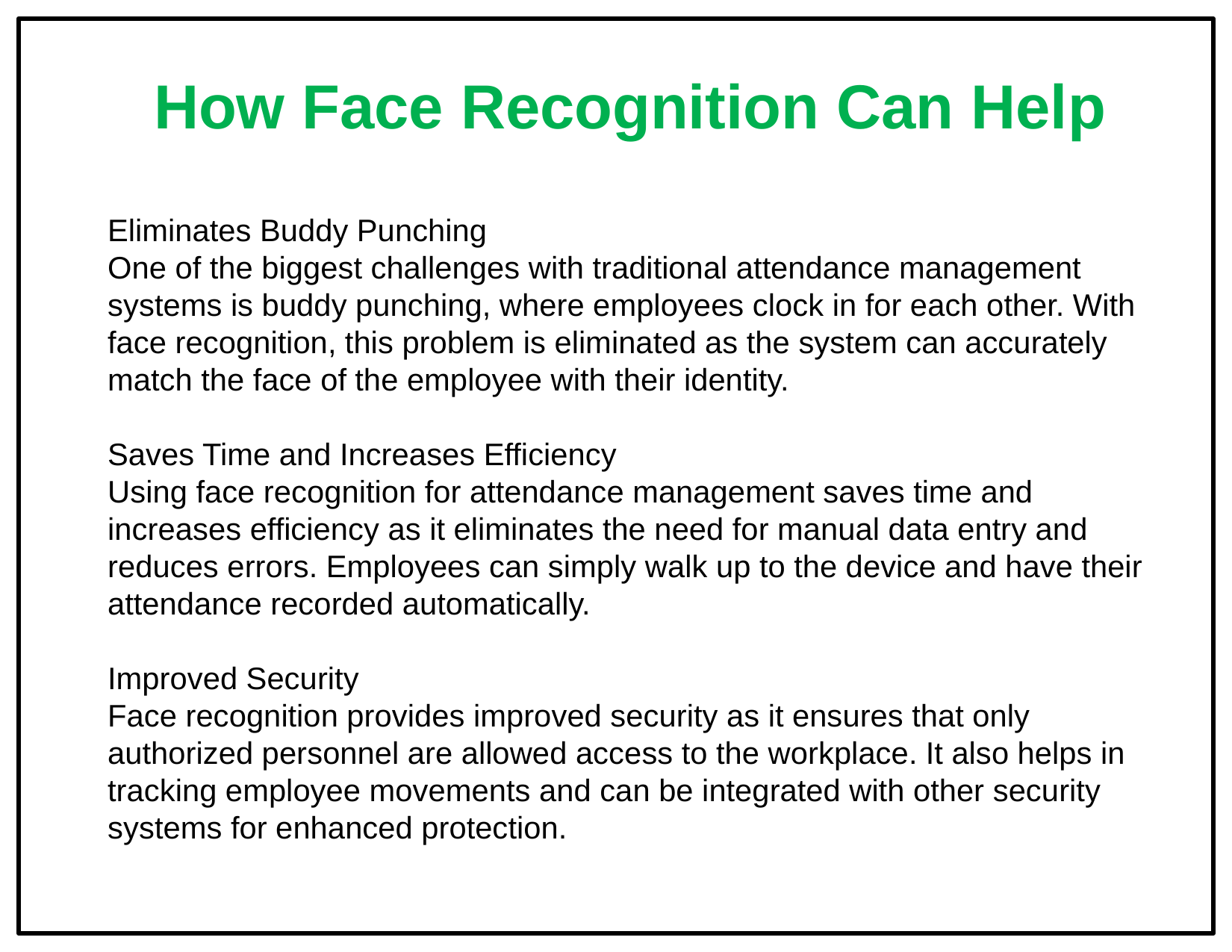

# How Face Recognition Can Help

Eliminates Buddy Punching
One of the biggest challenges with traditional attendance management systems is buddy punching, where employees clock in for each other. With face recognition, this problem is eliminated as the system can accurately match the face of the employee with their identity.

Saves Time and Increases Efficiency
Using face recognition for attendance management saves time and increases efficiency as it eliminates the need for manual data entry and reduces errors. Employees can simply walk up to the device and have their attendance recorded automatically.

Improved Security
Face recognition provides improved security as it ensures that only authorized personnel are allowed access to the workplace. It also helps in tracking employee movements and can be integrated with other security systems for enhanced protection.
7